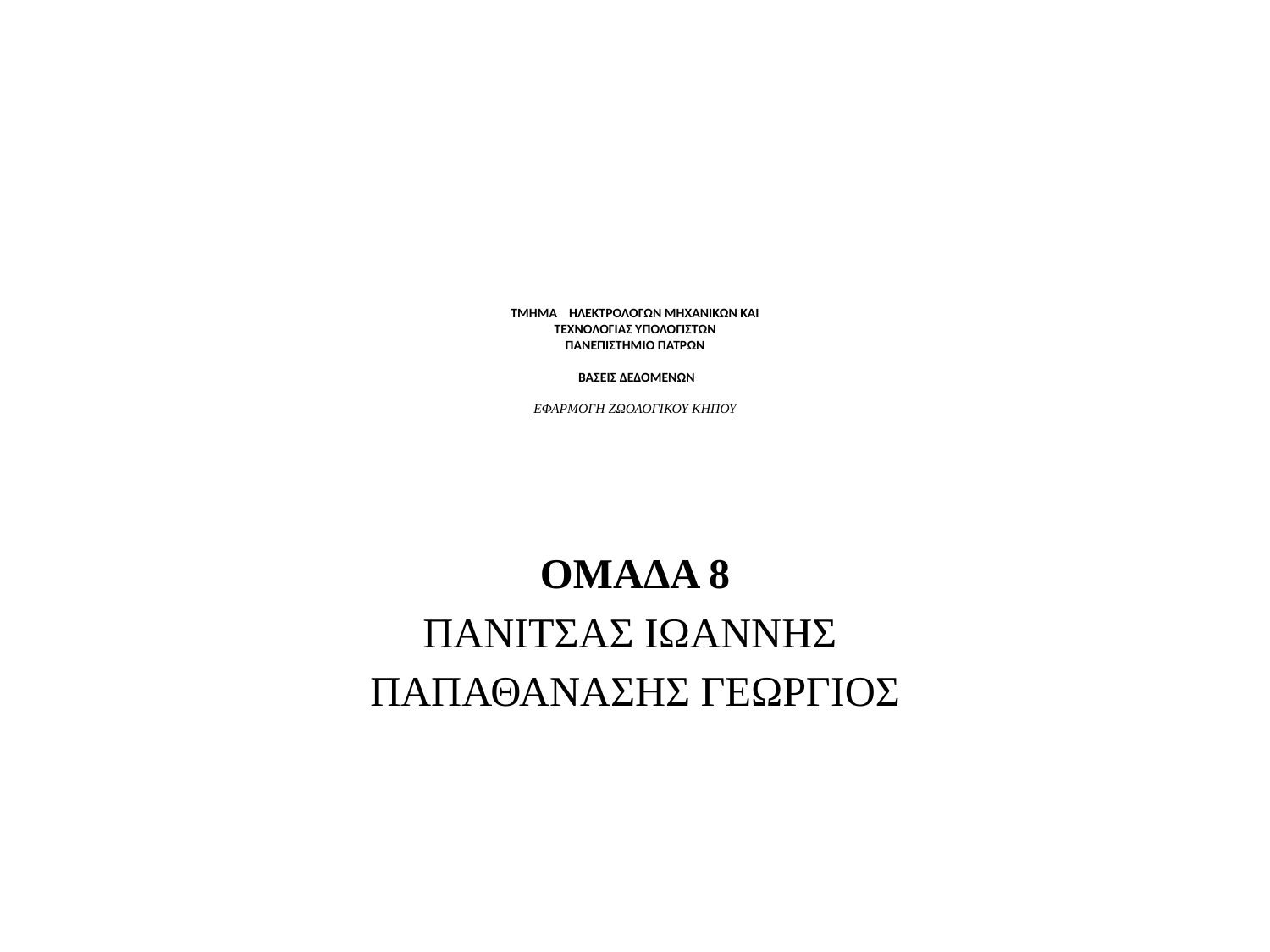

# ΤΜΗΜΑ    ΗΛΕΚΤΡΟΛΟΓΩΝ ΜΗΧΑΝΙΚΩΝ ΚΑΙ ΤΕΧΝΟΛΟΓΙΑΣ ΥΠΟΛΟΓΙΣΤΩΝ ΠΑΝΕΠΙΣΤΗΜΙΟ ΠΑΤΡΩΝ  ΒΑΣΕΙΣ ΔΕΔΟΜΕΝΩΝ ΕΦΑΡΜΟΓΗ ΖΩΟΛΟΓΙΚΟΥ ΚΗΠΟΥ
ΟΜΑΔΑ 8
ΠΑΝΙΤΣΑΣ ΙΩΑΝΝΗΣ
ΠΑΠΑΘΑΝΑΣΗΣ ΓΕΩΡΓΙΟΣ